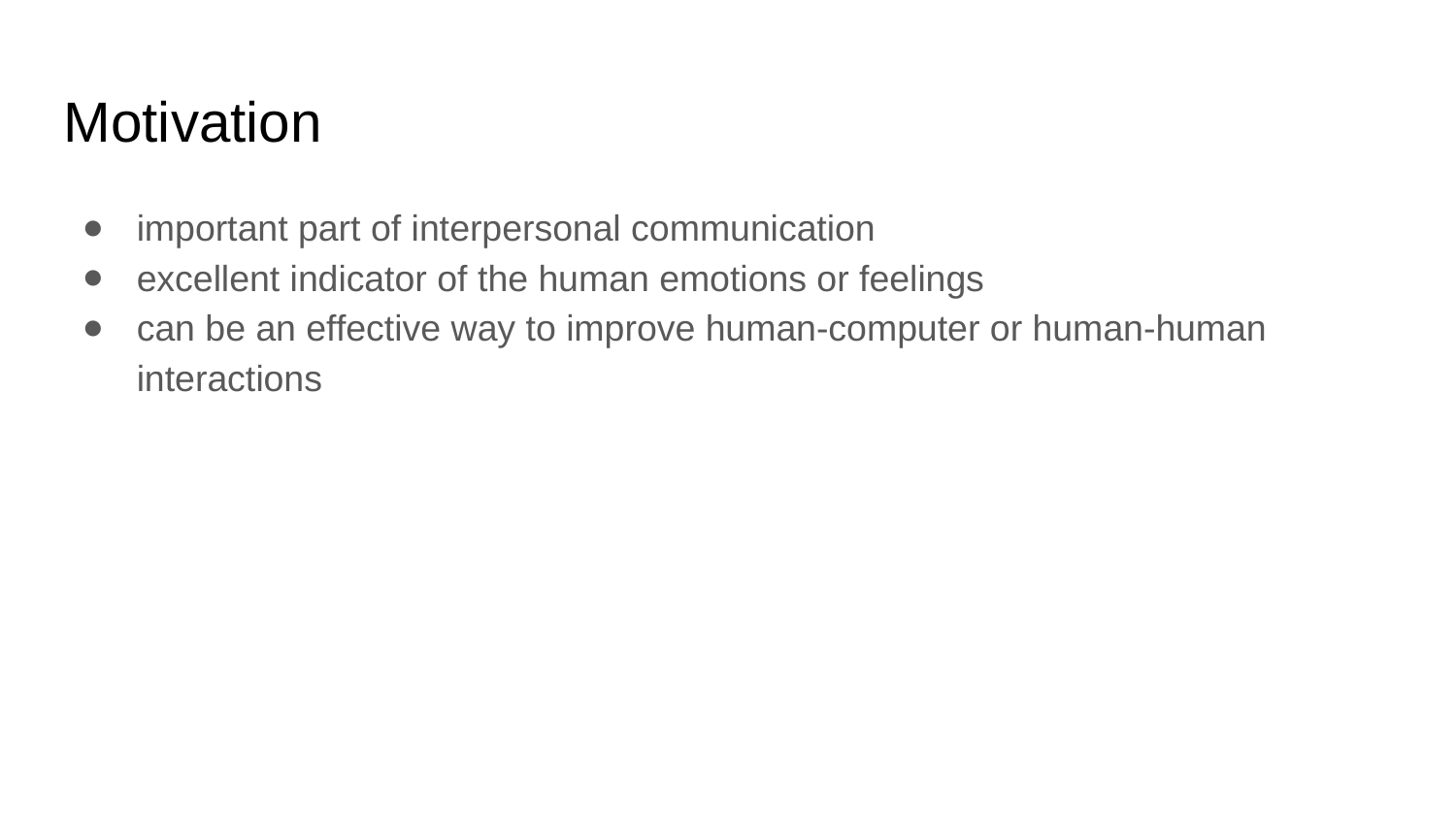

Motivation
important part of interpersonal communication
excellent indicator of the human emotions or feelings
can be an effective way to improve human-computer or human-human interactions